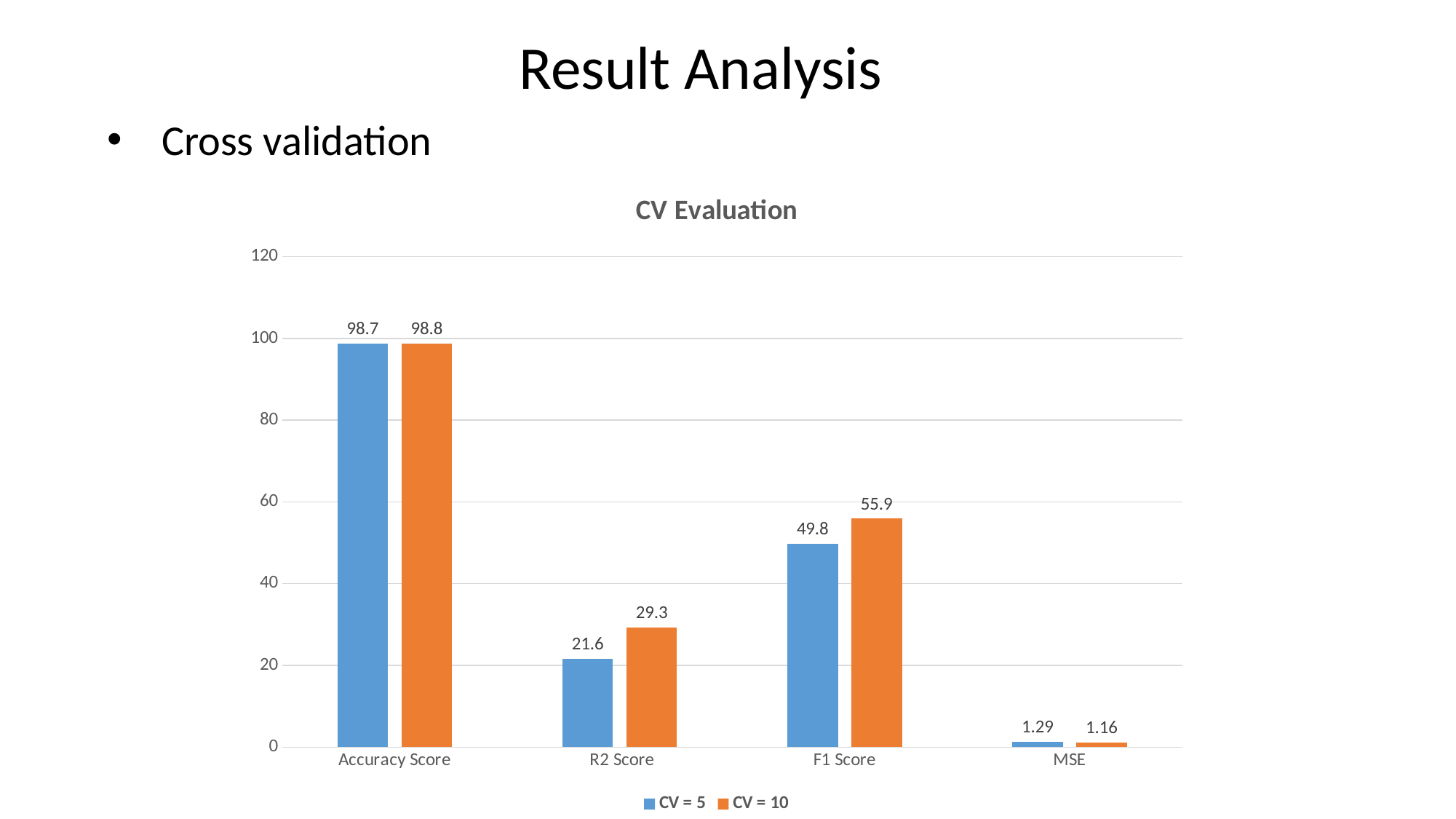

Result Analysis
Cross validation

### Chart: CV Evaluation

| Category | CV = 5 | CV = 10 |
|---|---|---|
| Accuracy Score | 98.7 | 98.8 |
|  R2 Score | 21.6 | 29.3 |
| F1 Score | 49.8 | 55.9 |
| MSE | 1.29 | 1.16 |